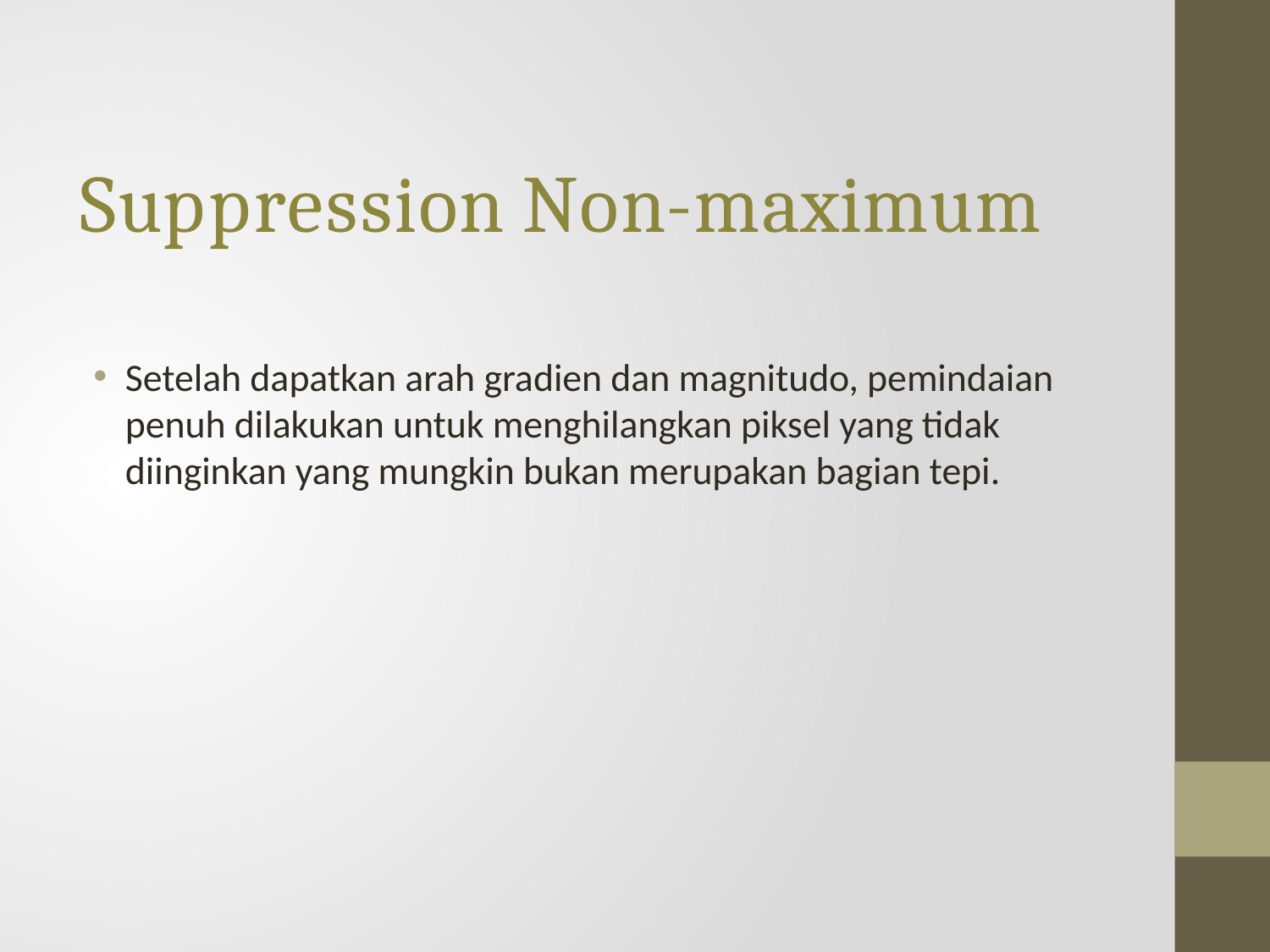

# Suppression Non-maximum
Setelah dapatkan arah gradien dan magnitudo, pemindaian penuh dilakukan untuk menghilangkan piksel yang tidak diinginkan yang mungkin bukan merupakan bagian tepi.